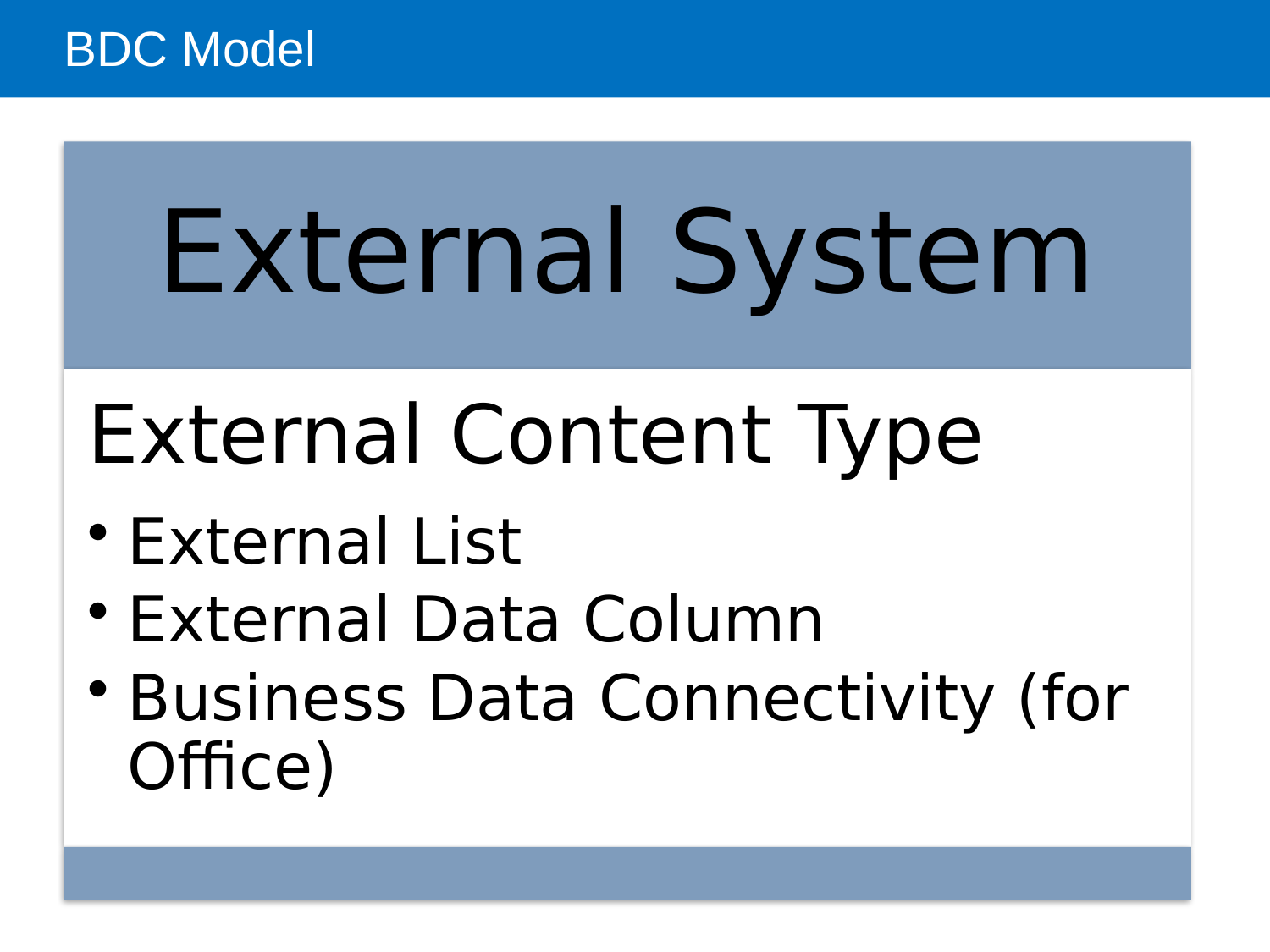

# BDC Model
External System
External Content Type
External List
External Data Column
Business Data Connectivity (for Office)